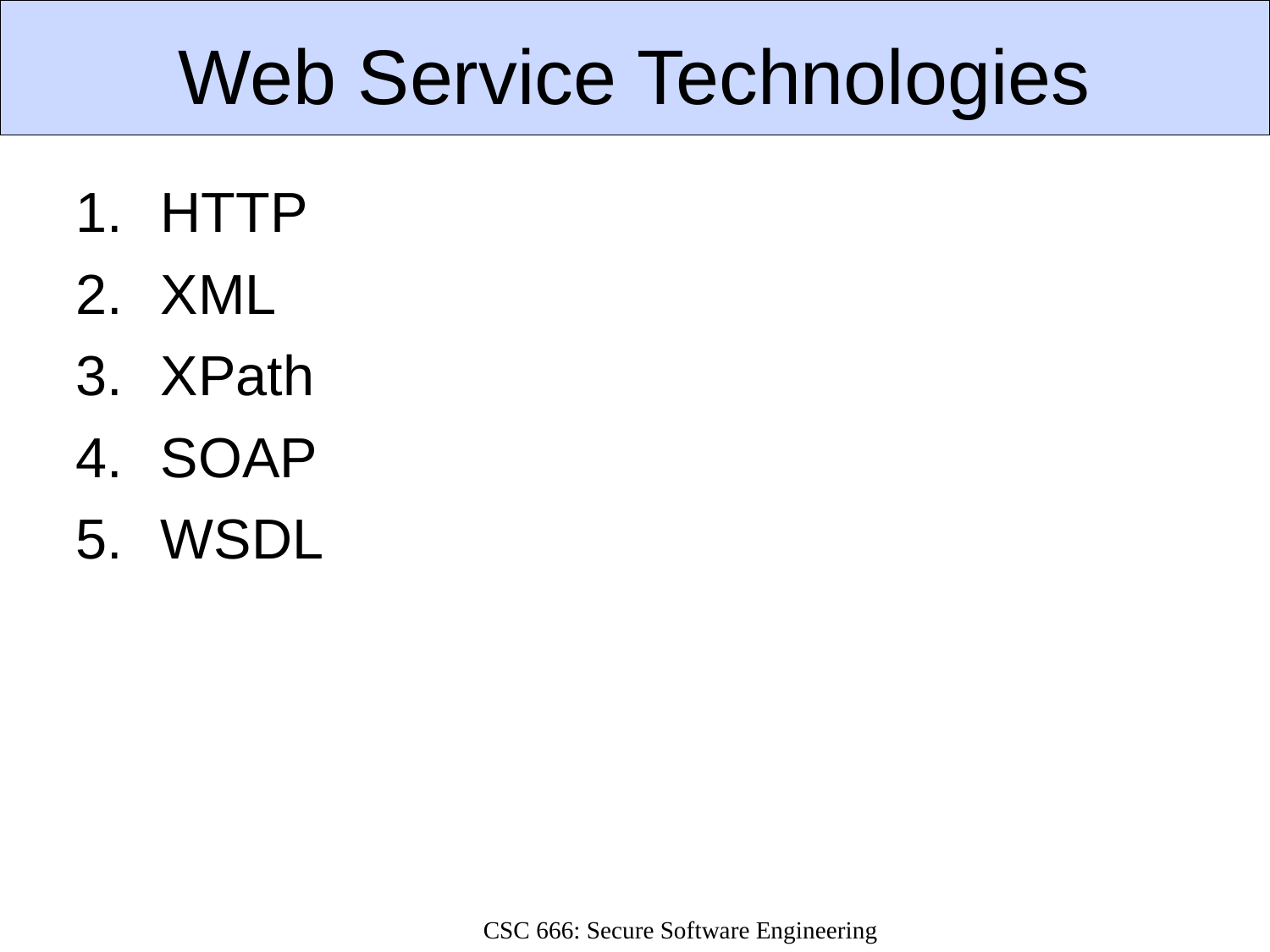

# Web Service Technologies
HTTP
XML
XPath
SOAP
WSDL
CSC 666: Secure Software Engineering